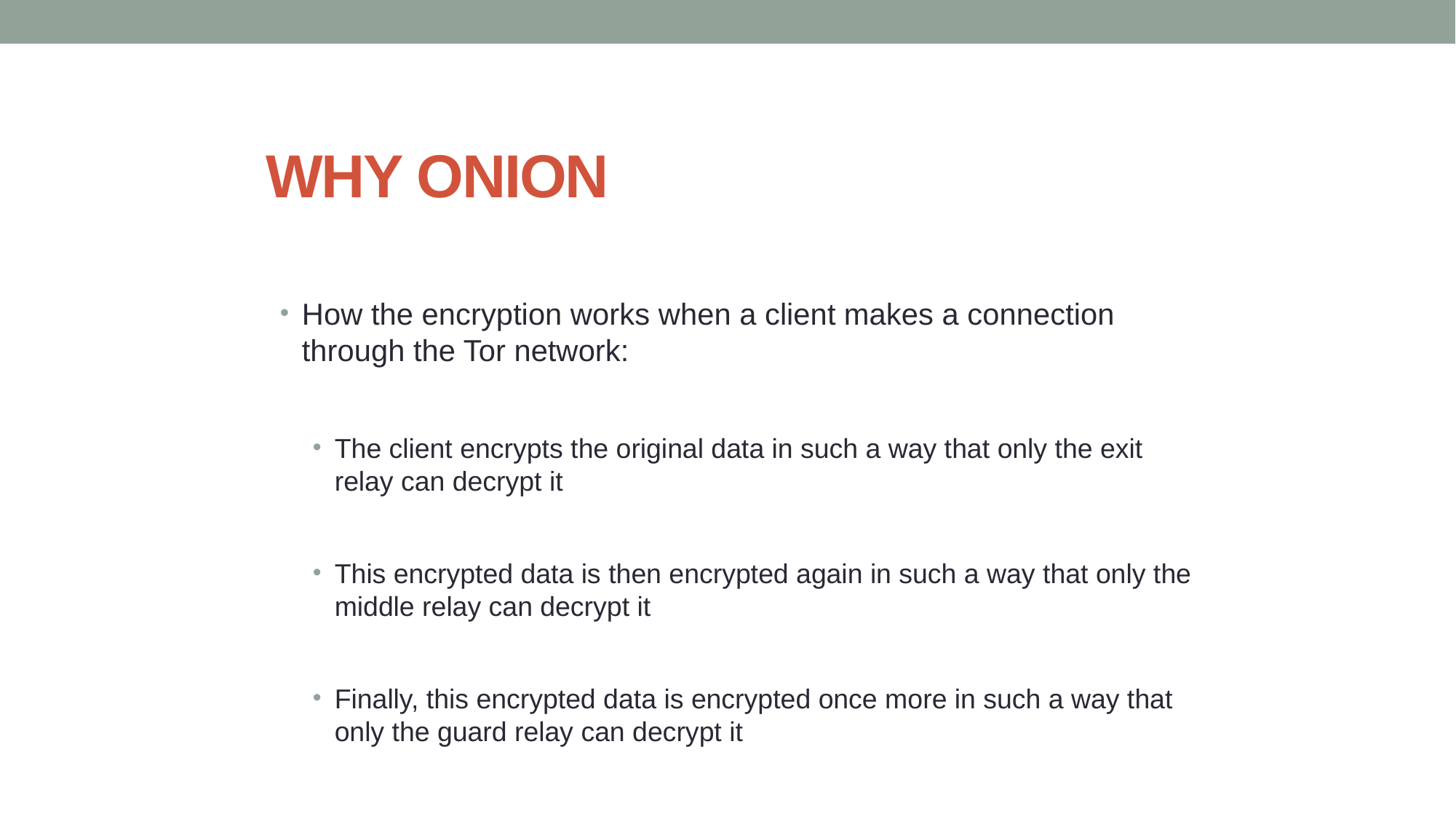

# WHY ONION
How the encryption works when a client makes a connection through the Tor network:

The client encrypts the original data in such a way that only the exit relay can decrypt it

This encrypted data is then encrypted again in such a way that only the middle relay can decrypt it

Finally, this encrypted data is encrypted once more in such a way that only the guard relay can decrypt it